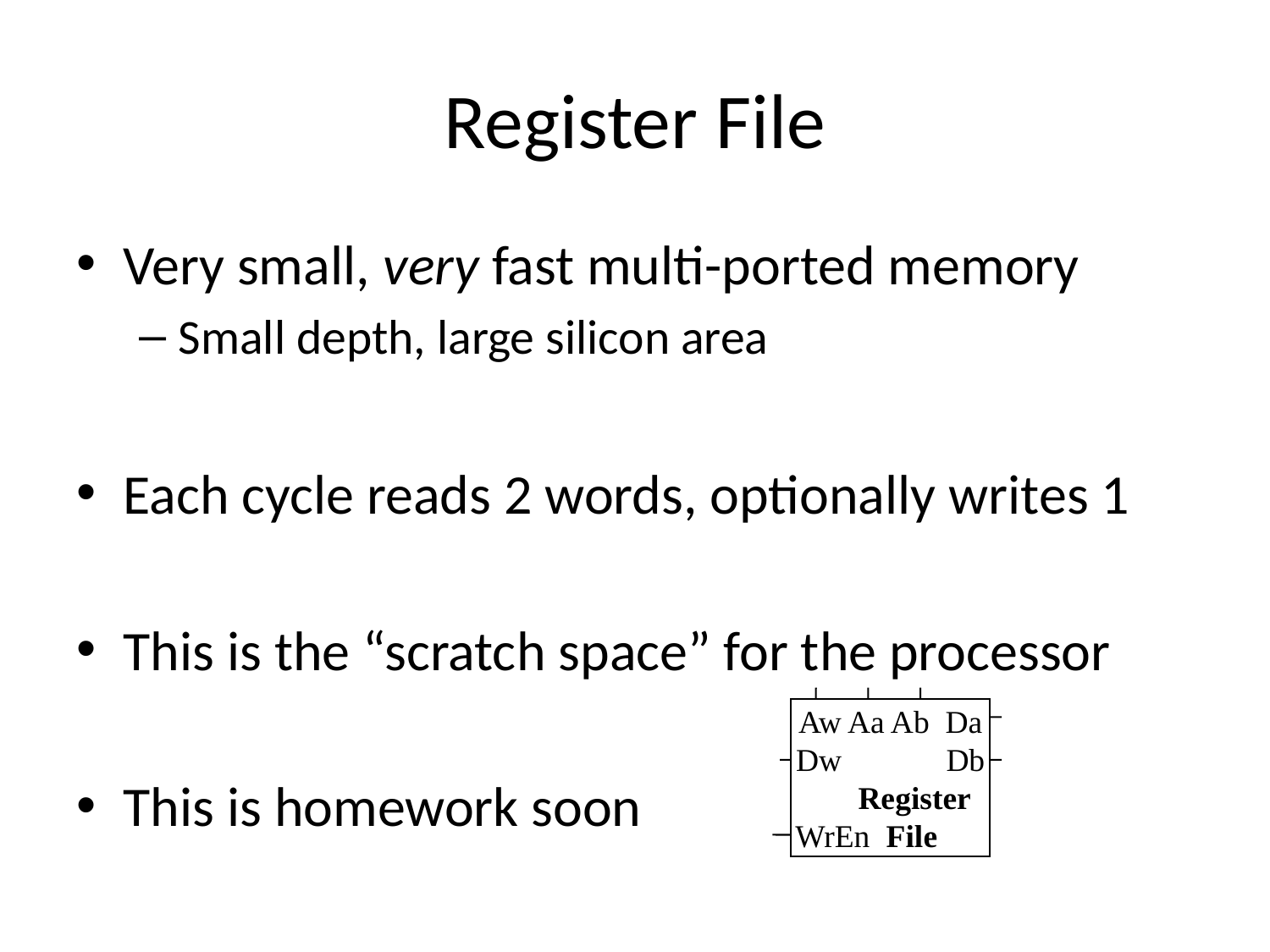

# Register File
Very small, very fast multi-ported memory
Small depth, large silicon area

Each cycle reads 2 words, optionally writes 1

This is the “scratch space” for the processor

This is homework soon

Aw Aa Ab  Da
Dw             Db
      Register
WrEn  File